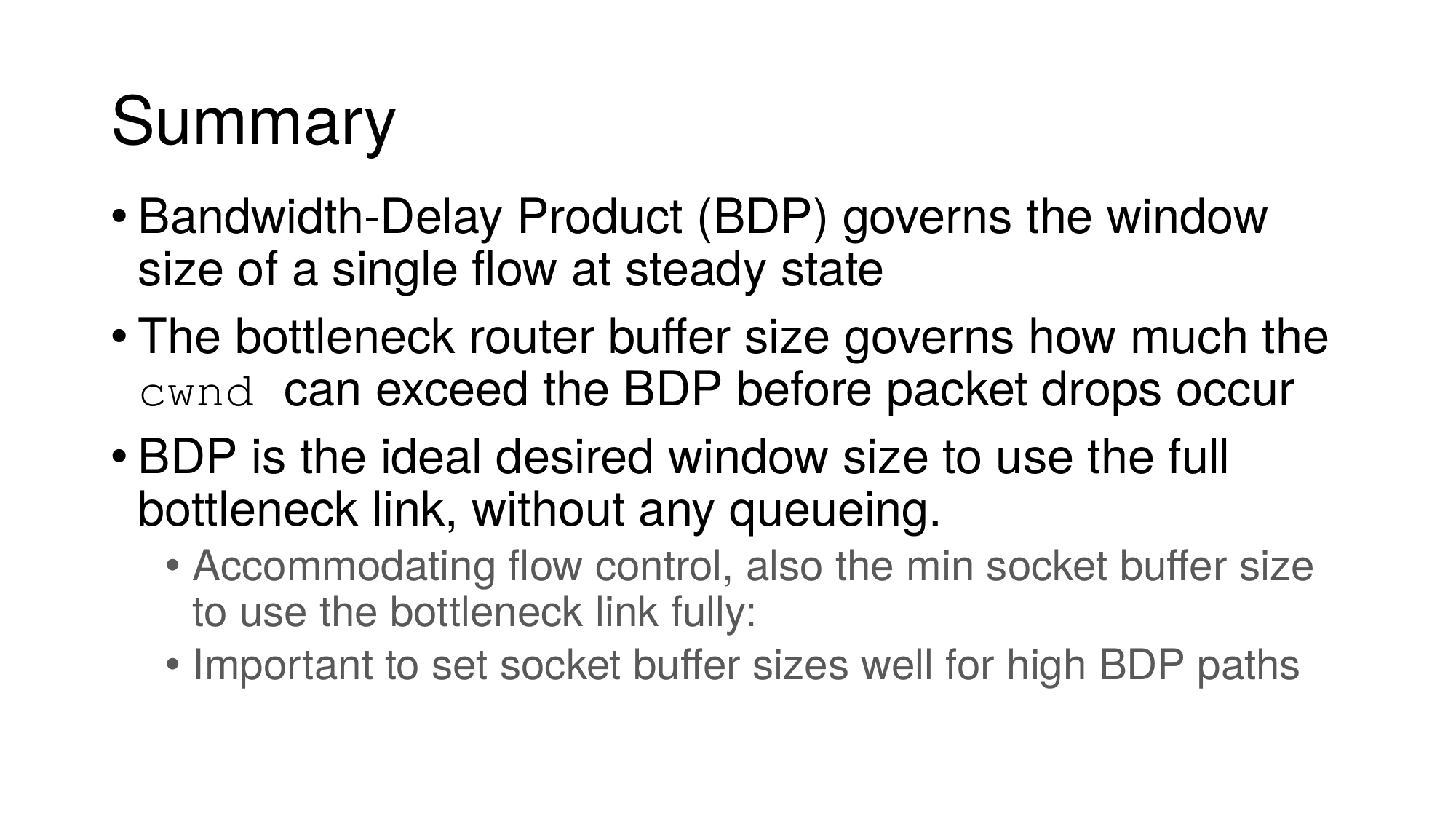

# Summary
Bandwidth-Delay Product (BDP) governs the window size of a single flow at steady state
The bottleneck router buffer size governs how much the cwnd can exceed the BDP before packet drops occur
BDP is the ideal desired window size to use the full bottleneck link, without any queueing.
Accommodating flow control, also the min socket buffer size to use the bottleneck link fully:
Important to set socket buffer sizes well for high BDP paths